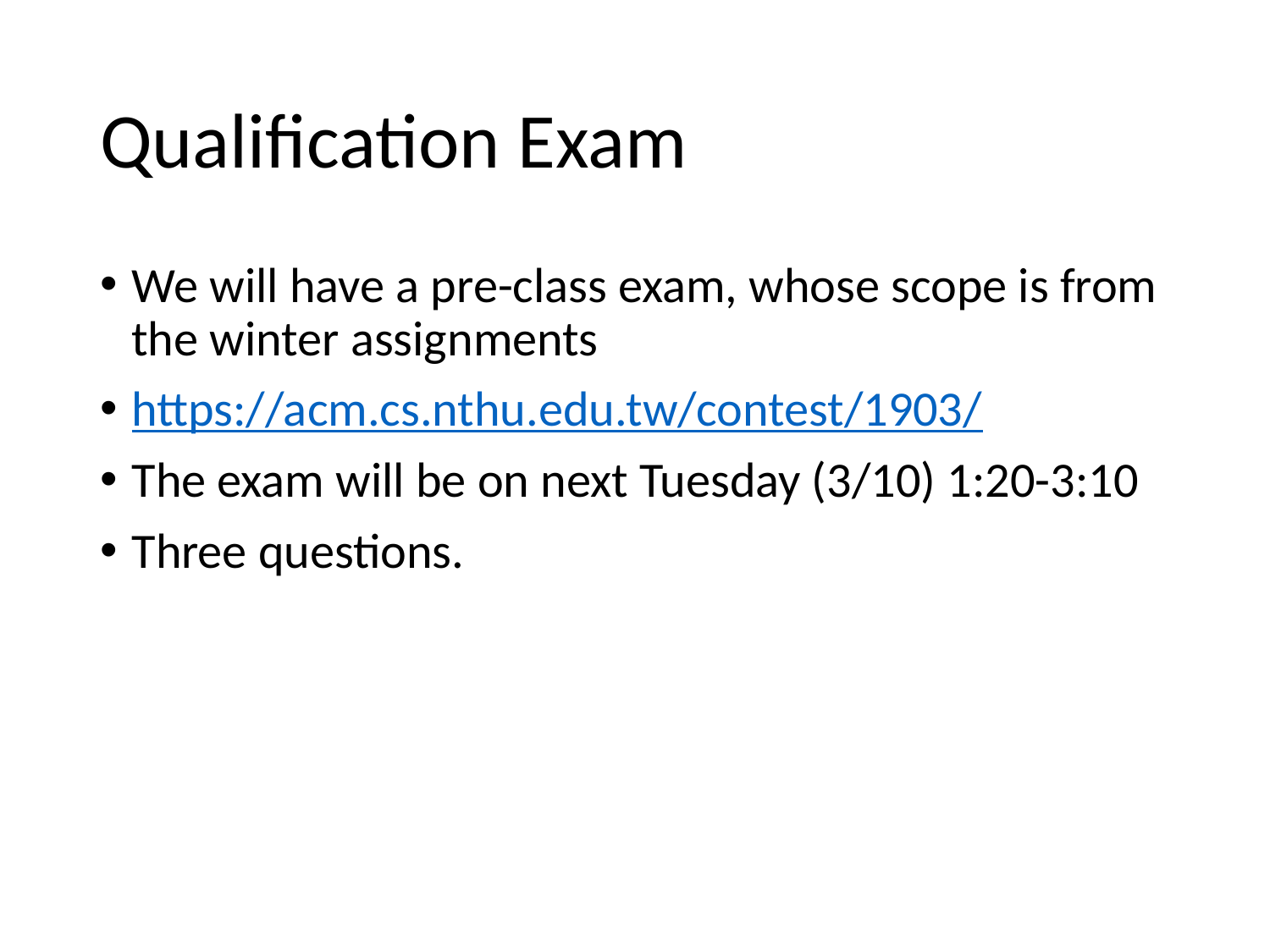

# Qualification Exam
We will have a pre-class exam, whose scope is from the winter assignments
https://acm.cs.nthu.edu.tw/contest/1903/
The exam will be on next Tuesday (3/10) 1:20-3:10
Three questions.